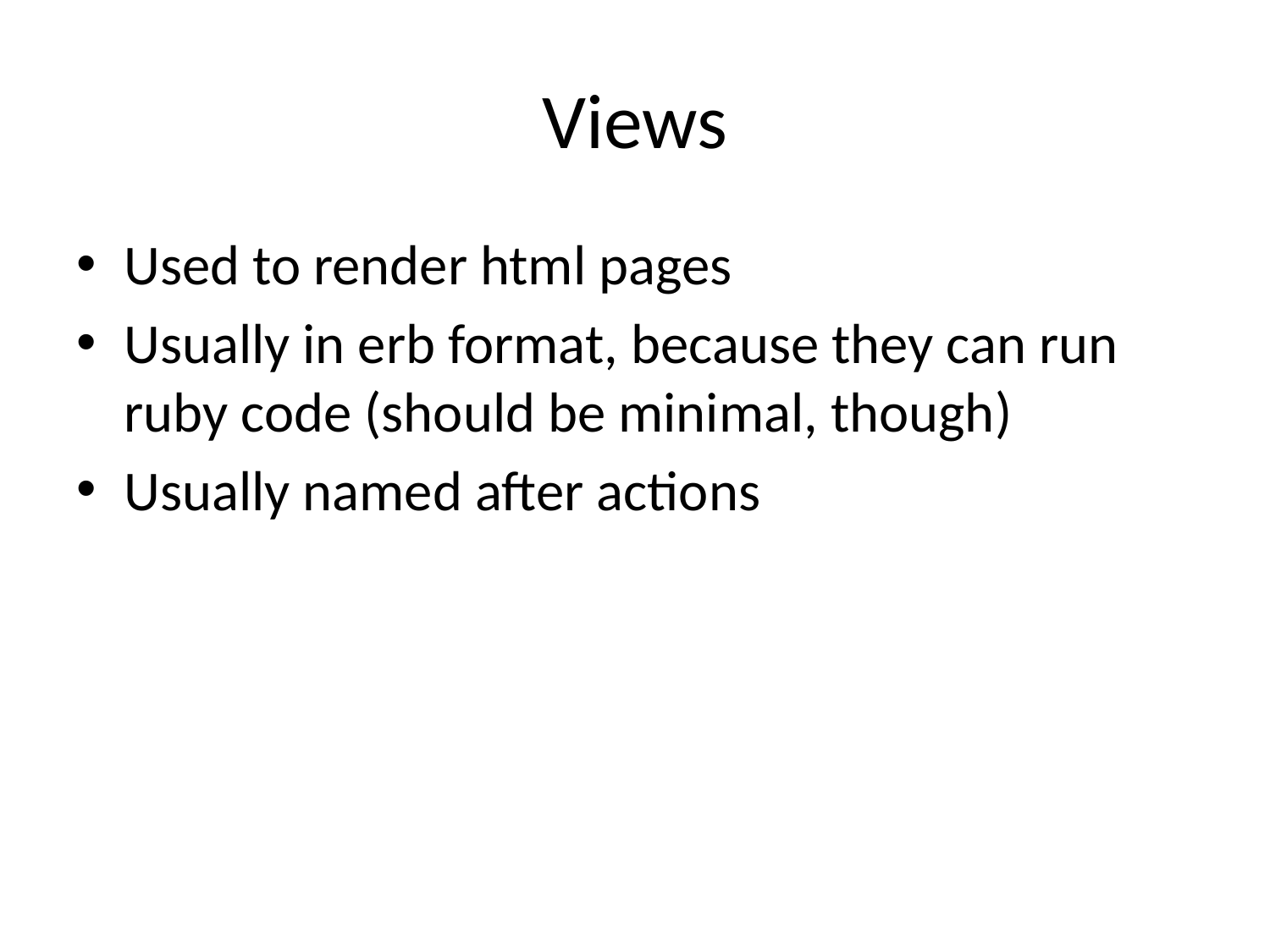

# Views
Used to render html pages
Usually in erb format, because they can run ruby code (should be minimal, though)
Usually named after actions